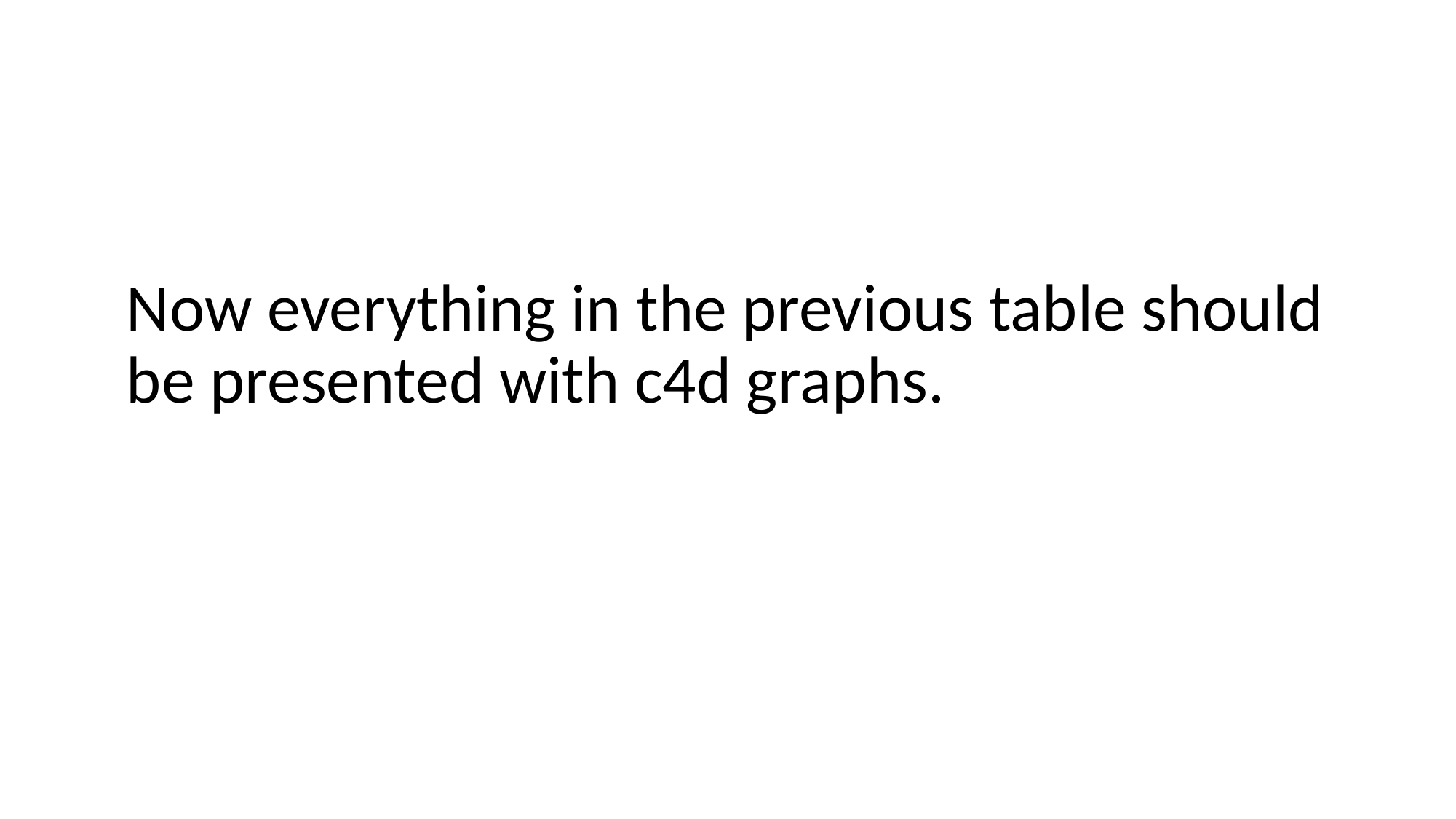

# Now everything in the previous table should be presented with c4d graphs.